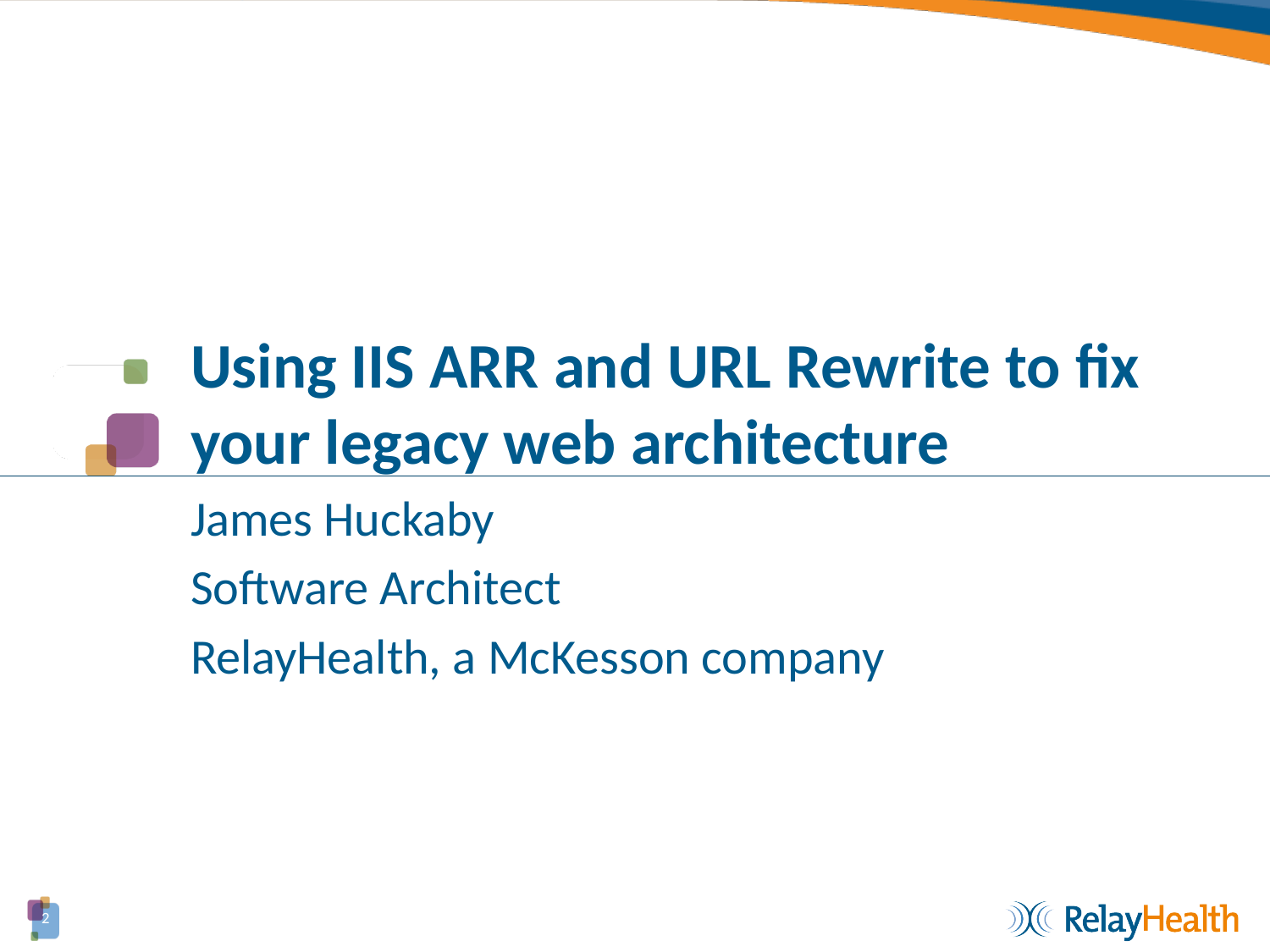

# Using IIS ARR and URL Rewrite to fix your legacy web architecture
James Huckaby
Software Architect
RelayHealth, a McKesson company